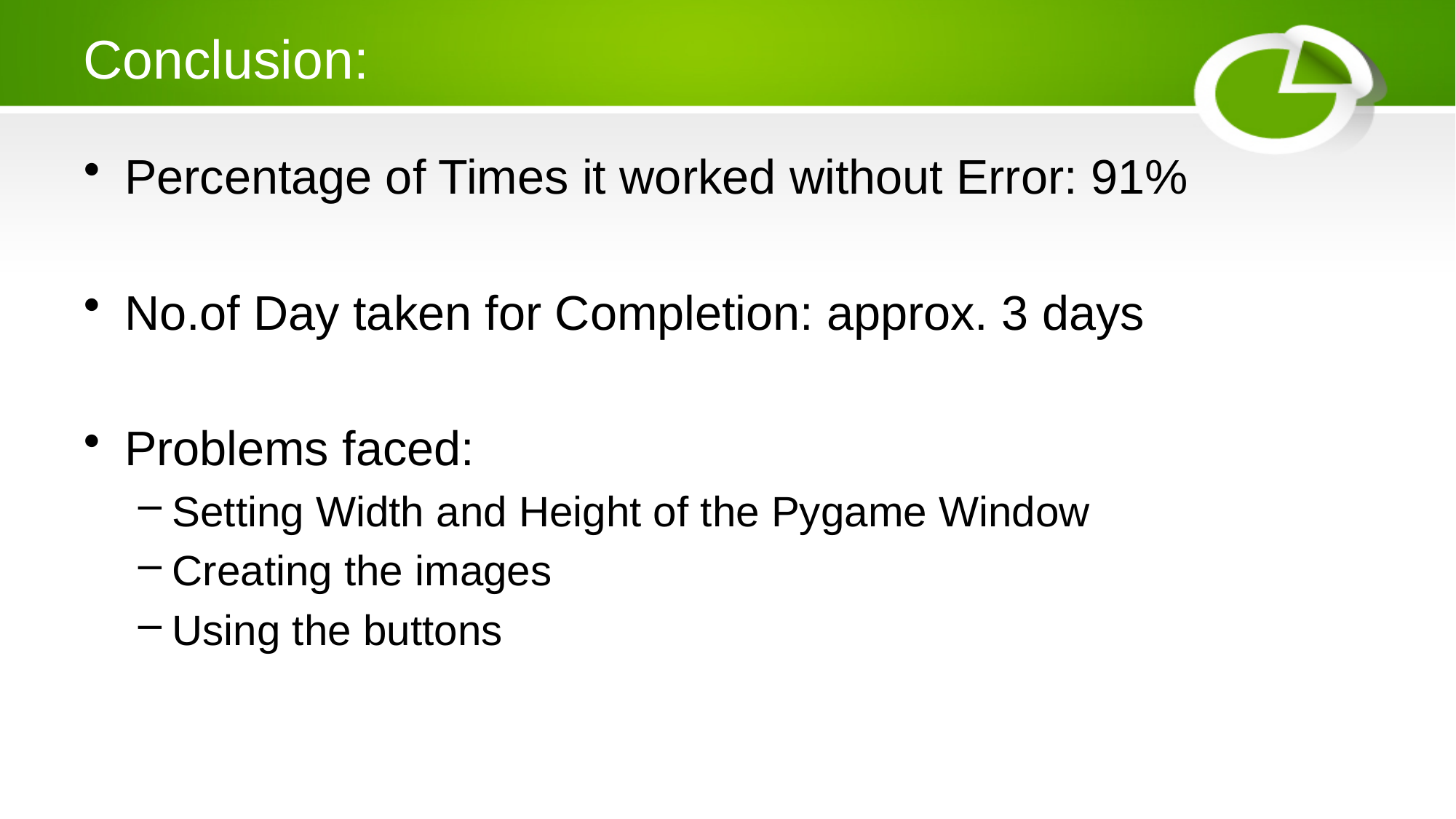

# Conclusion:
Percentage of Times it worked without Error: 91%

No.of Day taken for Completion: approx. 3 days

Problems faced:
Setting Width and Height of the Pygame Window
Creating the images
Using the buttons